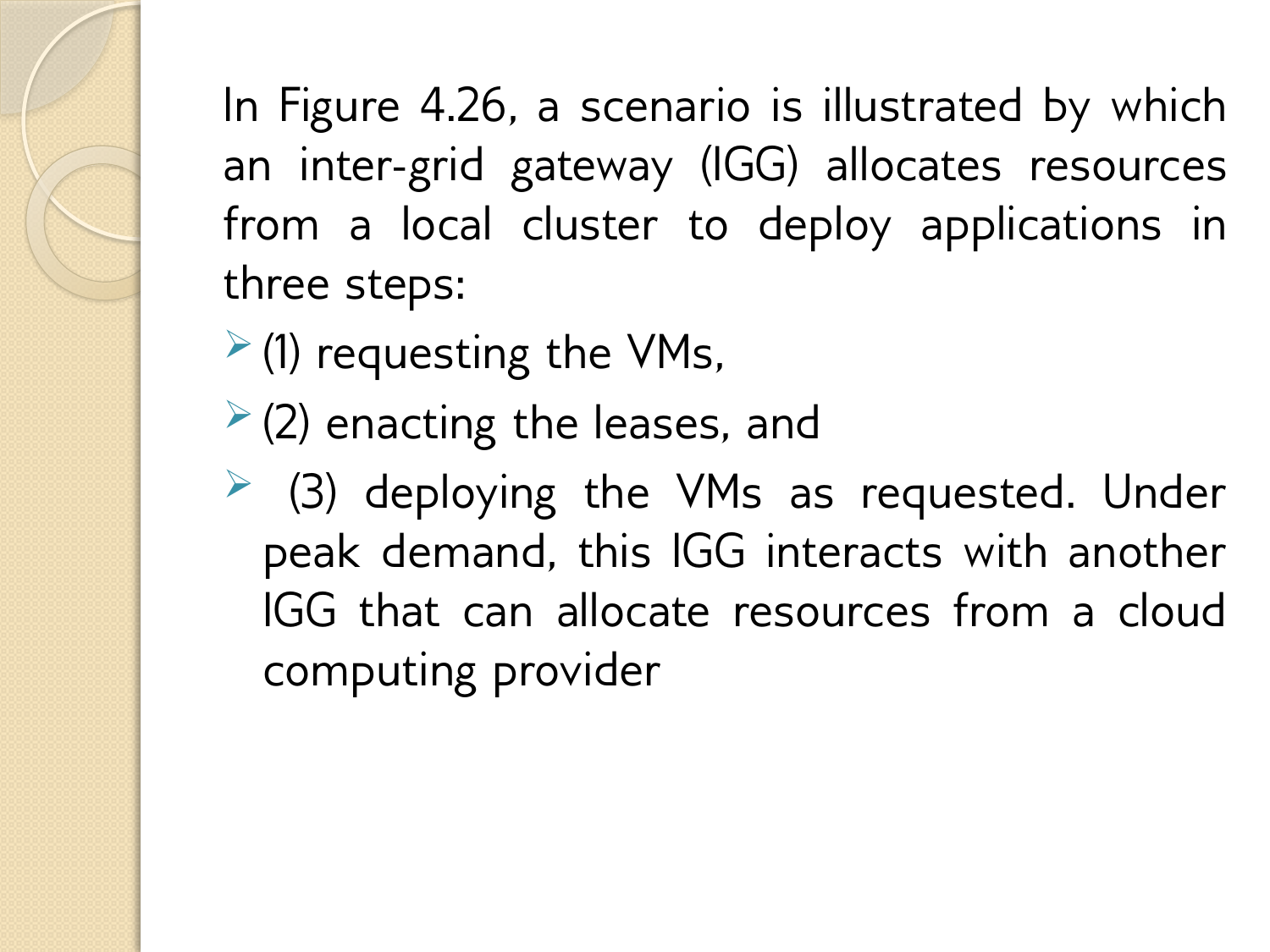

In Figure 4.26, a scenario is illustrated by which an inter-grid gateway (IGG) allocates resources from a local cluster to deploy applications in three steps:
(1) requesting the VMs,
(2) enacting the leases, and
 (3) deploying the VMs as requested. Under peak demand, this IGG interacts with another IGG that can allocate resources from a cloud computing provider